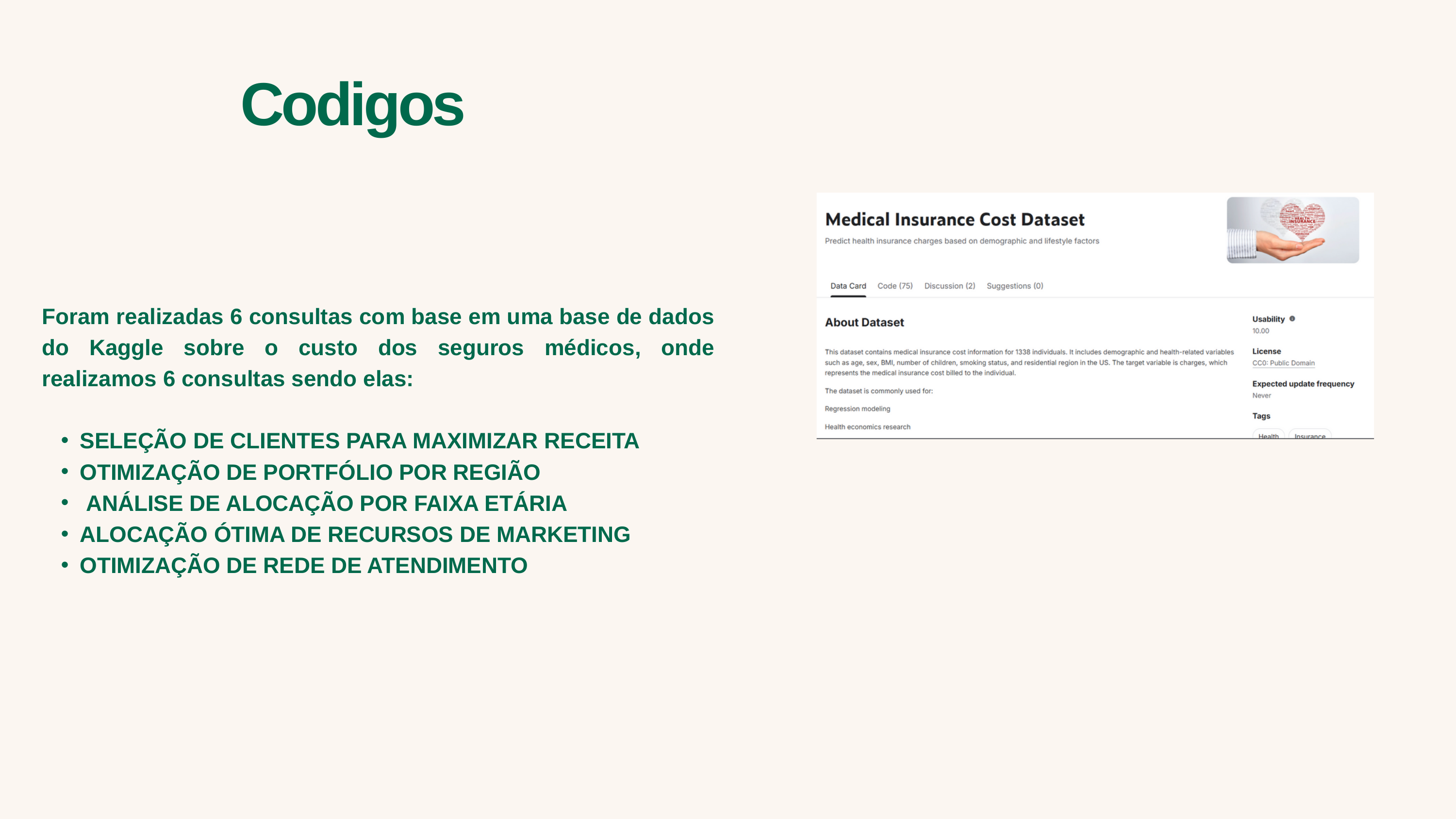

Codigos

Foram realizadas 6 consultas com base em uma base de dados do Kaggle sobre o custo dos seguros médicos, onde realizamos 6 consultas sendo elas:

SELEÇÃO DE CLIENTES PARA MAXIMIZAR RECEITA
OTIMIZAÇÃO DE PORTFÓLIO POR REGIÃO
 ANÁLISE DE ALOCAÇÃO POR FAIXA ETÁRIA
ALOCAÇÃO ÓTIMA DE RECURSOS DE MARKETING
OTIMIZAÇÃO DE REDE DE ATENDIMENTO